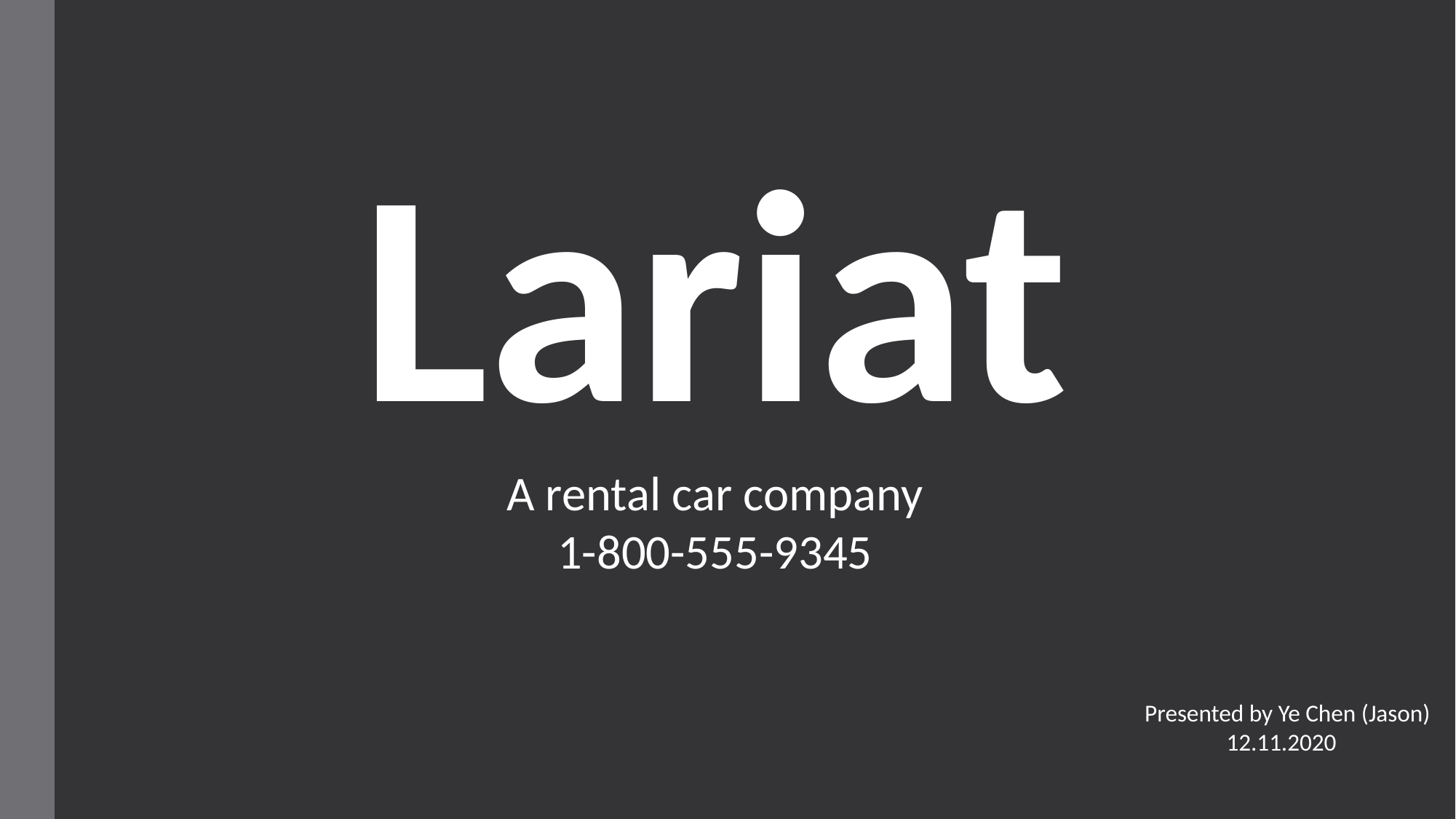

Lariat
A rental car company
1-800-555-9345
Presented by Ye Chen (Jason)
               12.11.2020